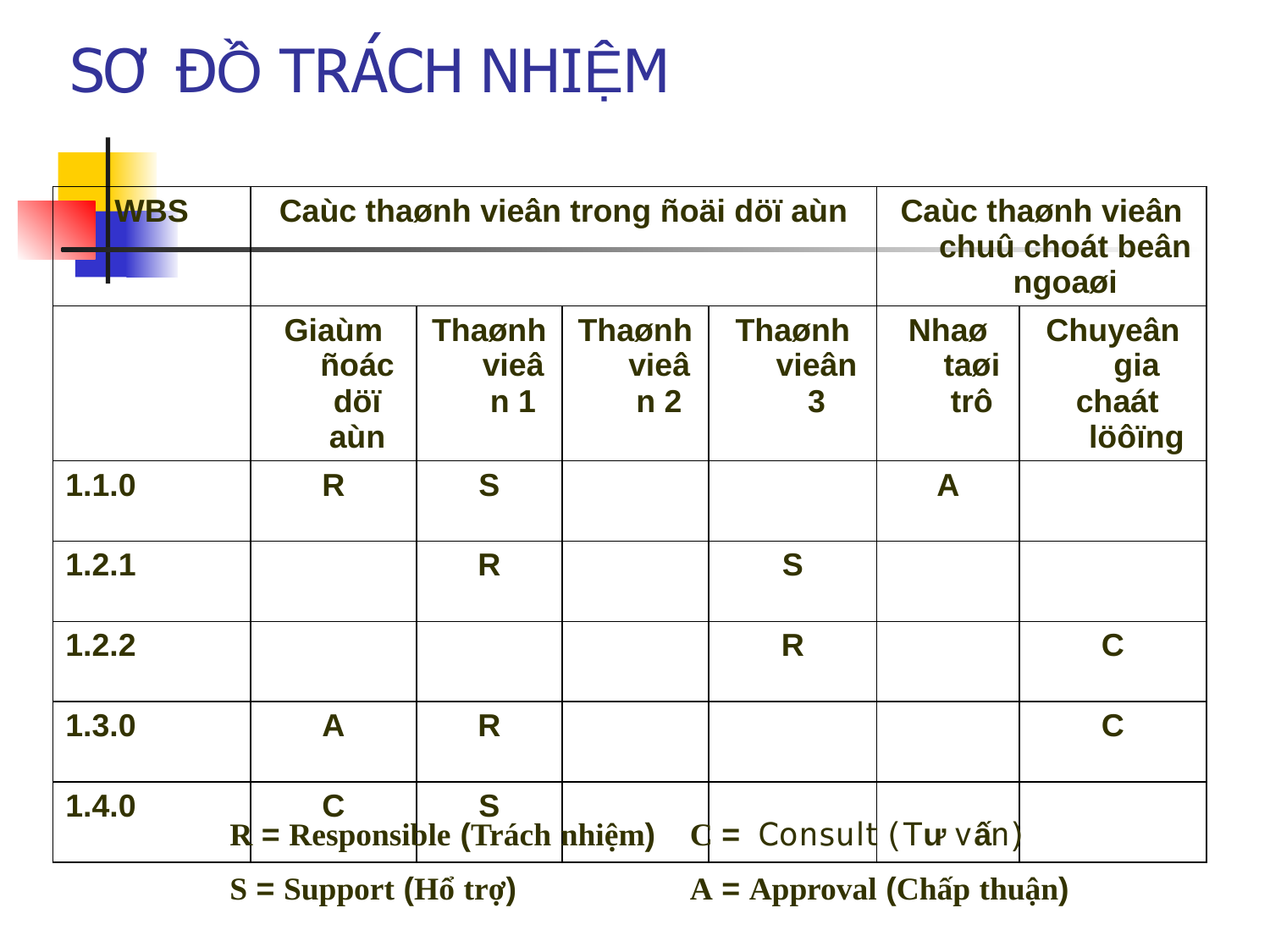

# SƠ ĐỒ TRÁCH NHIỆM
| WBS | Caùc thaønh vieân trong ñoäi döï aùn |  |  |  | Caùc thaønh vieân chuû choát beân ngoaøi |  |
| --- | --- | --- | --- | --- | --- | --- |
|  | Giaùm ñoác döï aùn | Thaønh vieân 1 | Thaønh vieân 2 | Thaønh vieân 3 | Nhaø taøi trô | Chuyeân gia chaát löôïng |
| 1.1.0 | R | S |  |  | A |  |
| 1.2.1 |  | R |  | S |  |  |
| 1.2.2 |  |  |  | R |  | C |
| 1.3.0 | A | R |  |  |  | C |
| 1.4.0 | C | S |  |  |  |  |
R = Responsible (Trách nhiệm)
S = Support (Hổ trợ)
C =  Consult (Tư vấn)
A = Approval (Chấp thuận)